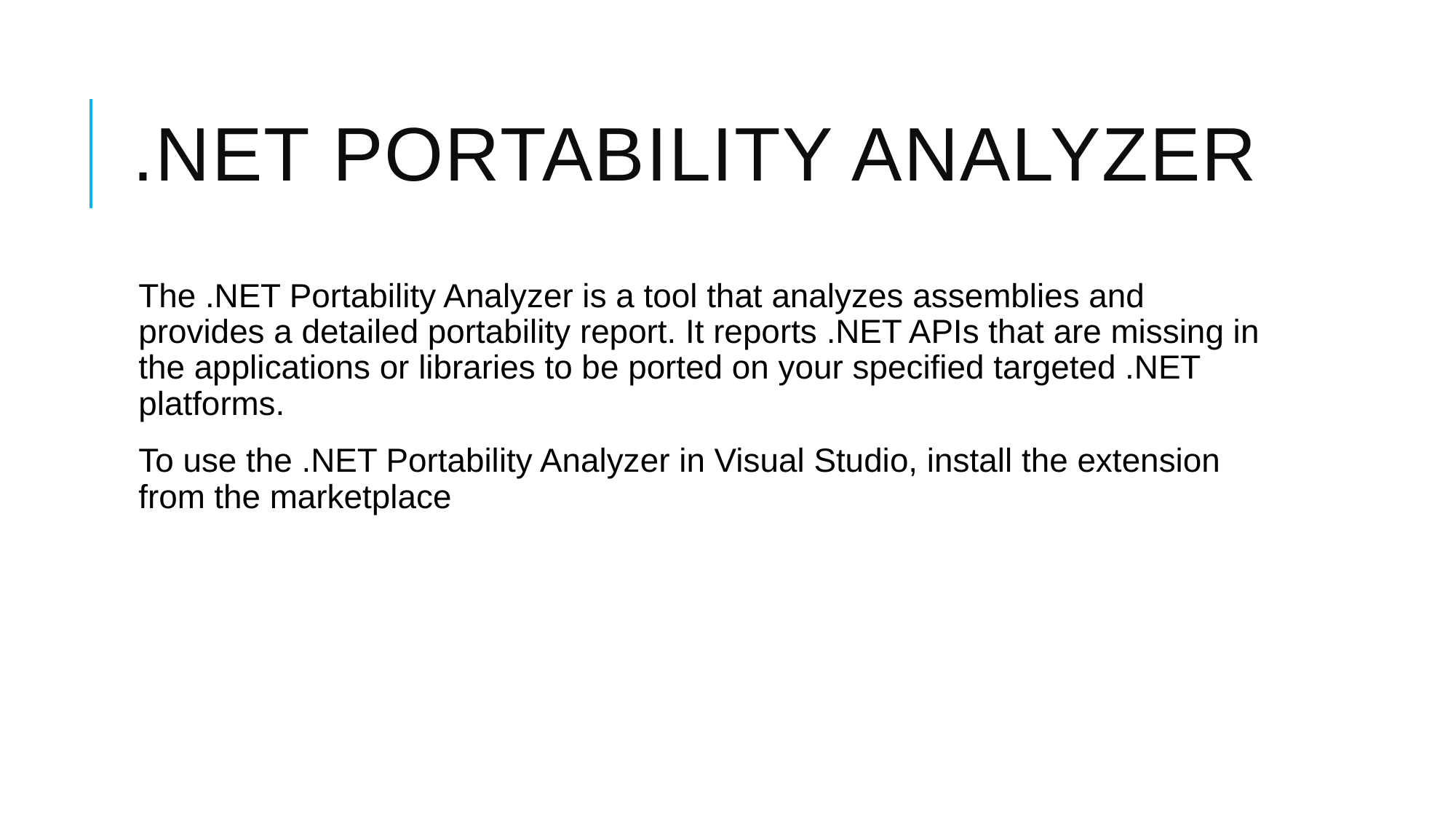

# .NET Portability Analyzer
The .NET Portability Analyzer is a tool that analyzes assemblies and provides a detailed portability report. It reports .NET APIs that are missing in the applications or libraries to be ported on your specified targeted .NET platforms.
To use the .NET Portability Analyzer in Visual Studio, install the extension from the marketplace